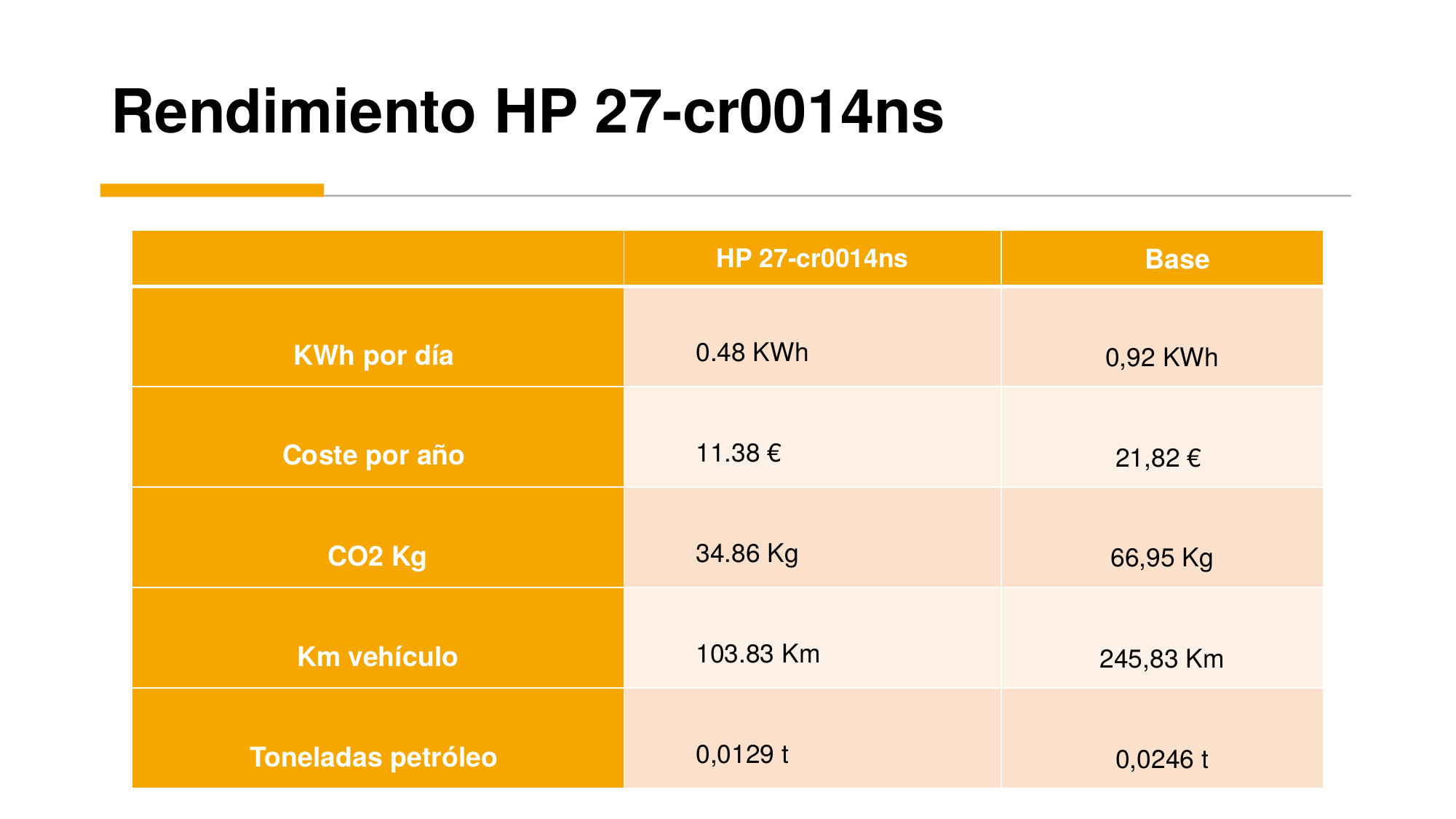

# Rendimiento HP 27-cr0014ns

|  | HP 27-cr0014ns | Base |
| --- | --- | --- |
| KWh por día | 0.48 KWh | 0,92 KWh |
| Coste por año | 11.38 € | 21,82 € |
| CO2 Kg | 34.86 Kg | 66,95 Kg |
| Km vehículo | 103.83 Km | 245,83 Km |
| Toneladas petróleo | 0,0129 t | 0,0246 t |